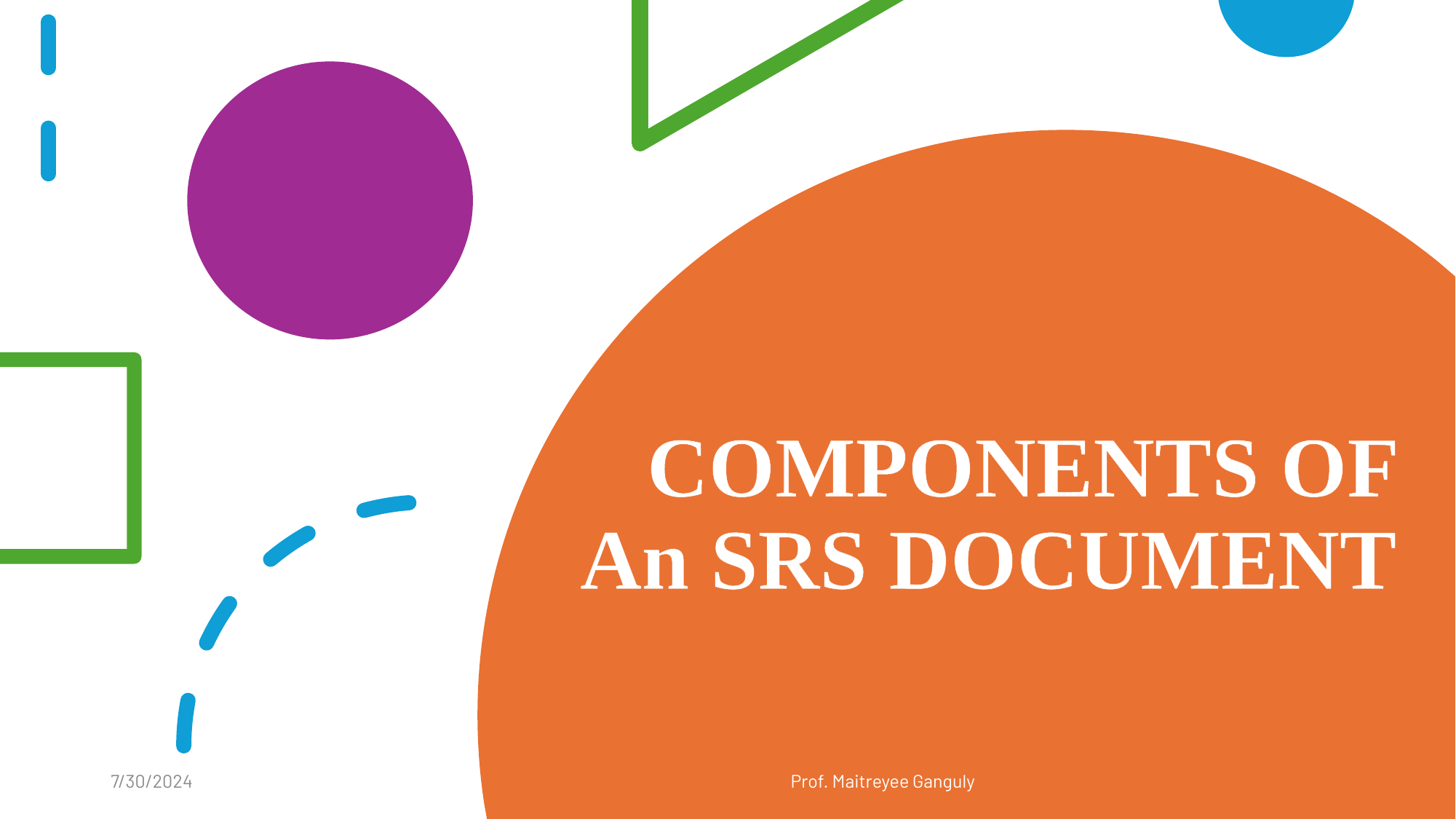

COMPONENTS OF An SRS DOCUMENT

7/30/2024
Prof. Maitreyee Ganguly